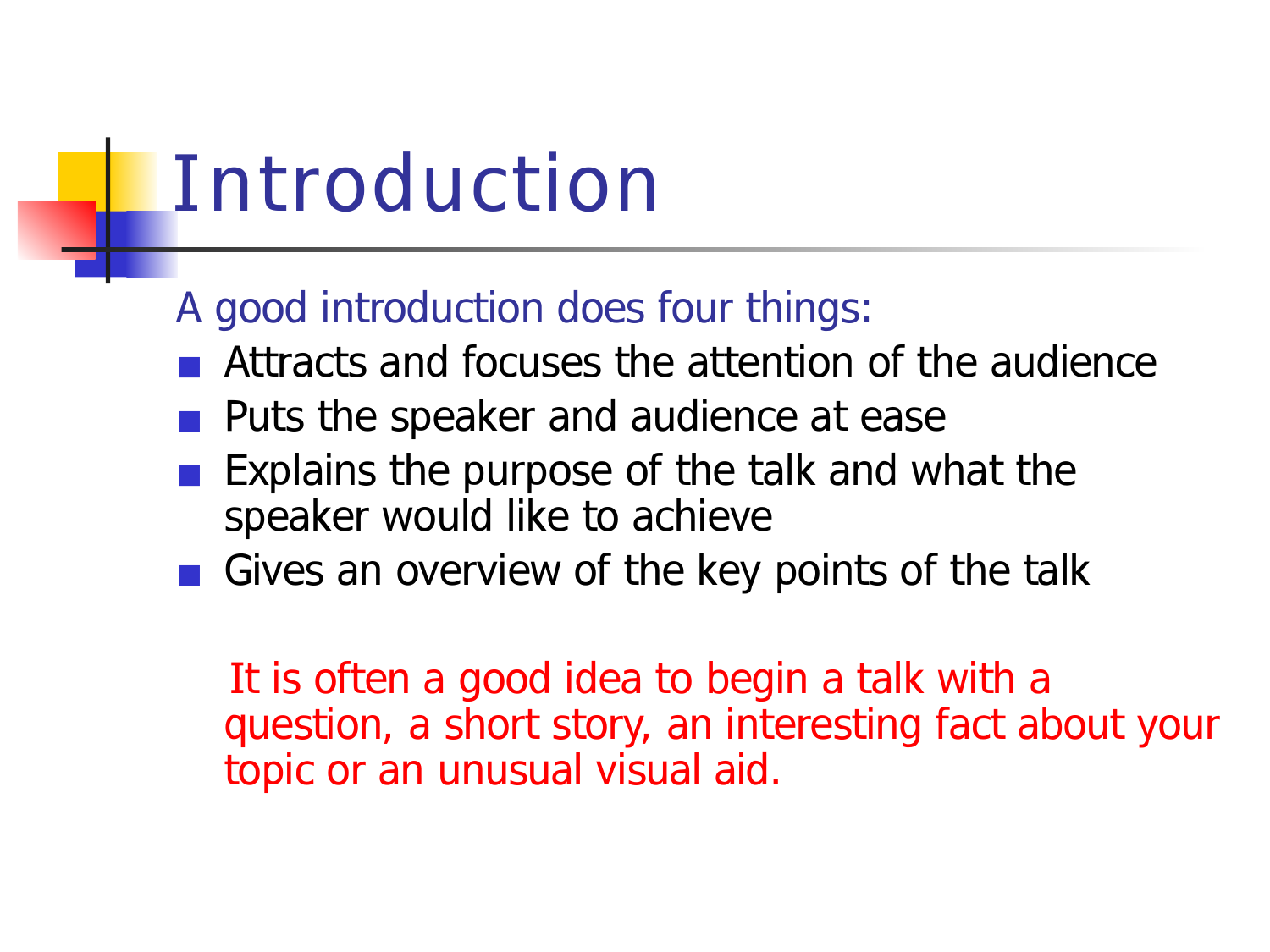

# Introduction
A good introduction does four things:
Attracts and focuses the attention of the audience
Puts the speaker and audience at ease
Explains the purpose of the talk and what the speaker would like to achieve
Gives an overview of the key points of the talk

    It is often a good idea to begin a talk with a question, a short story, an interesting fact about your topic or an unusual visual aid.